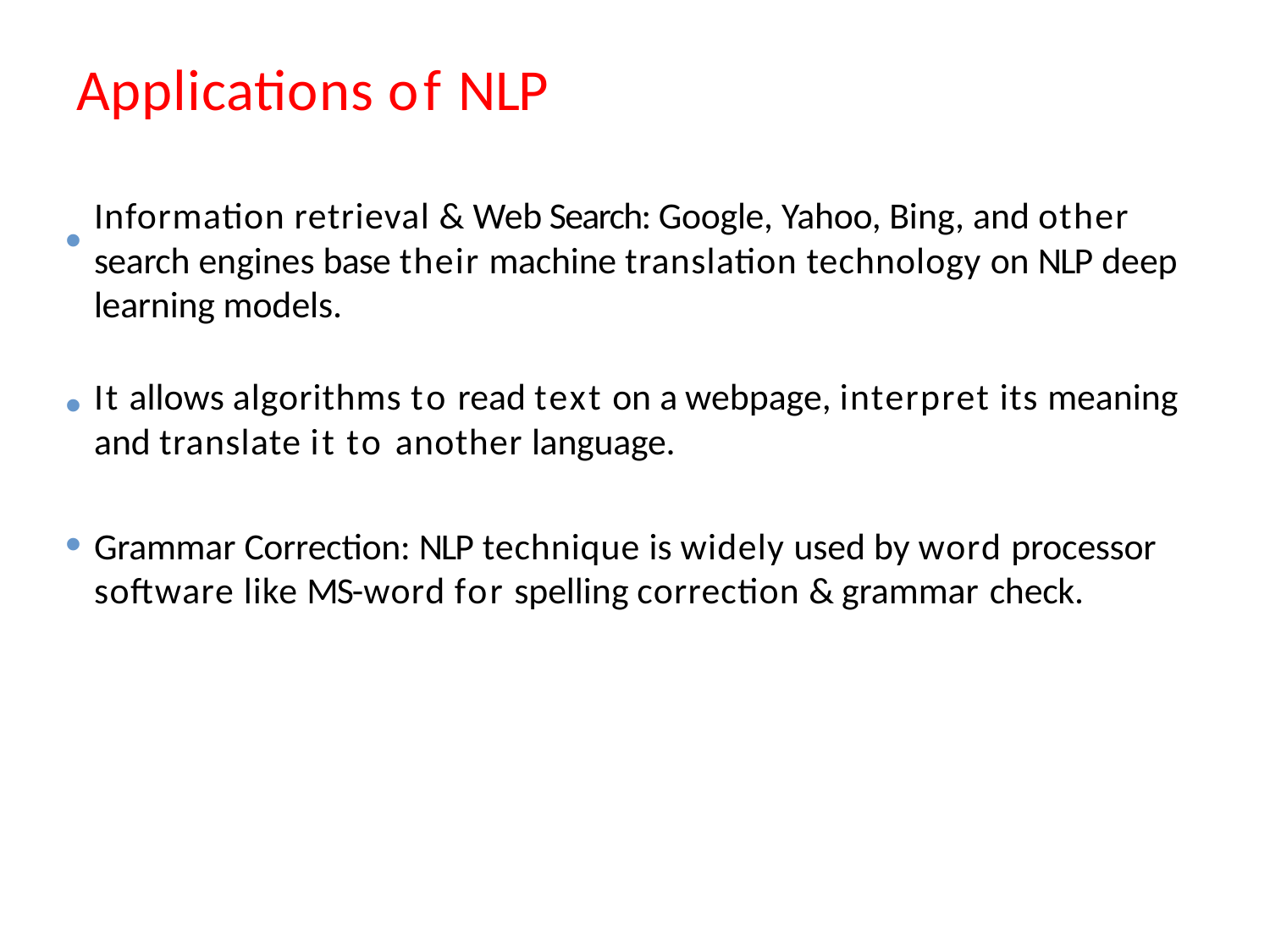

# Applications of NLP
Information retrieval & Web Search: Google, Yahoo, Bing, and other search engines base their machine translation technology on NLP deep learning models.

It allows algorithms to read text on a webpage, interpret its meaning and translate it to another language.

Grammar Correction: NLP technique is widely used by word processor software like MS-word for spelling correction & grammar check.
•
•

•